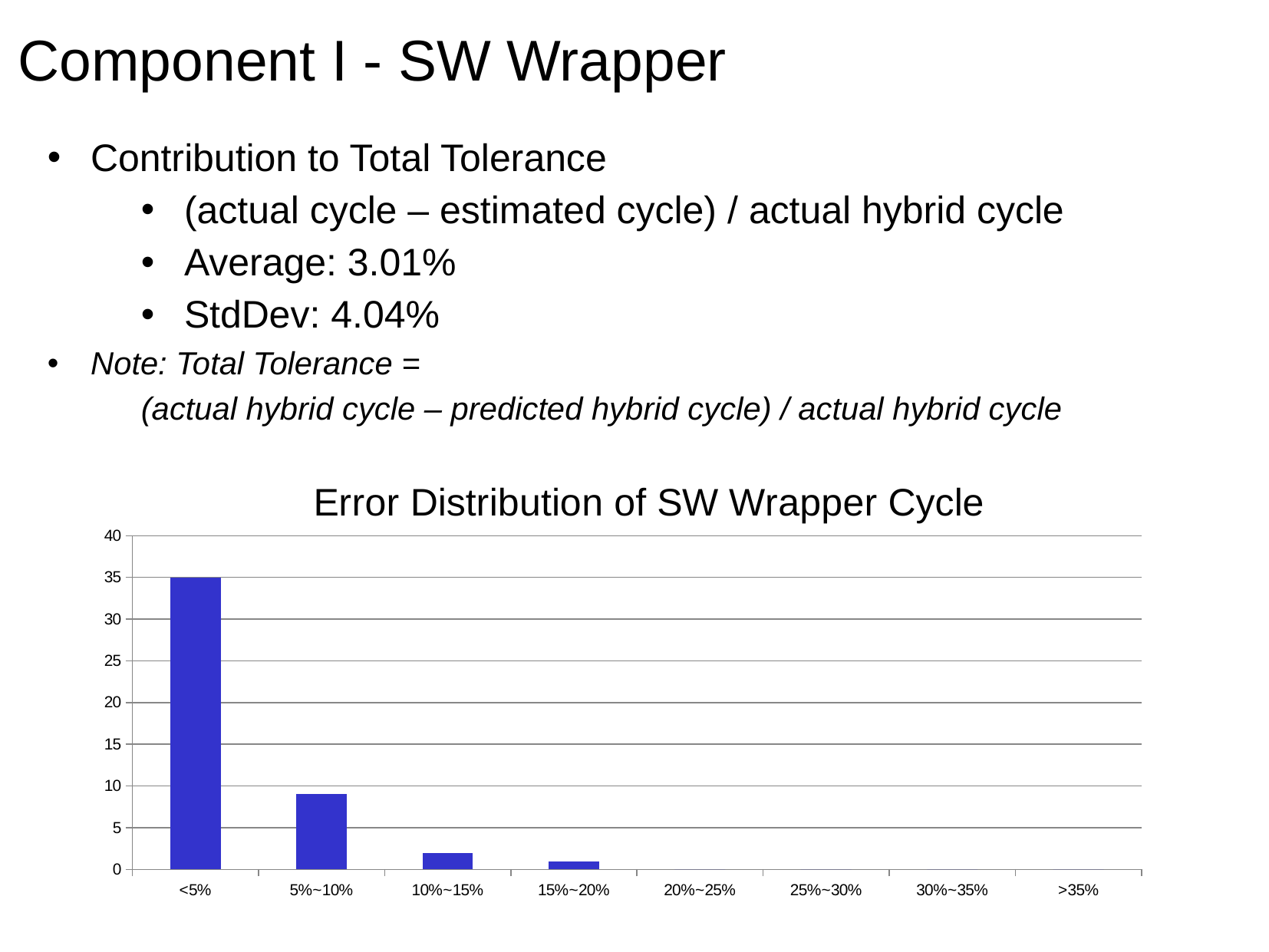

Component I - SW Wrapper
Contribution to Total Tolerance
(actual cycle – estimated cycle) / actual hybrid cycle
Average: 3.01%
StdDev: 4.04%
Note: Total Tolerance =
(actual hybrid cycle – predicted hybrid cycle) / actual hybrid cycle

### Chart: Error Distribution of SW Wrapper Cycle

| Category | SW Wrapper Cycle Tolerance |
|---|---|
| <5% | 35.0 |
| 5%~10% | 9.0 |
| 10%~15% | 2.0 |
| 15%~20% | 1.0 |
| 20%~25% | 0.0 |
| 25%~30% | 0.0 |
| 30%~35% | 0.0 |
| >35% | 0.0 |